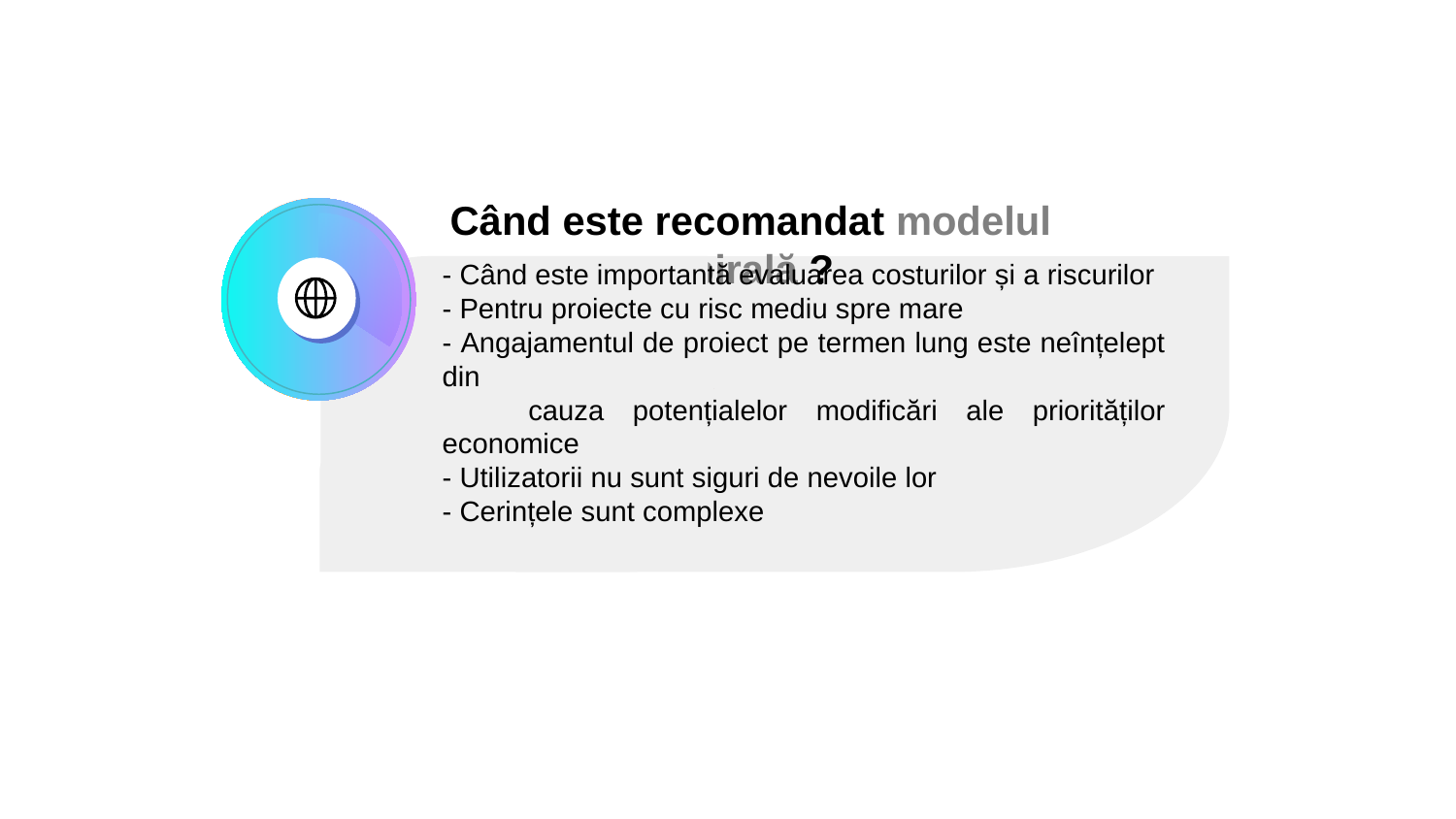

# Când este recomandat modelul spirală ?

- Când este importantă evaluarea costurilor și a riscurilor
- Pentru proiecte cu risc mediu spre mare
- Angajamentul de proiect pe termen lung este neînțelept din
   cauza potențialelor modificări ale priorităților economice
- Utilizatorii nu sunt siguri de nevoile lor
- Cerințele sunt complexe